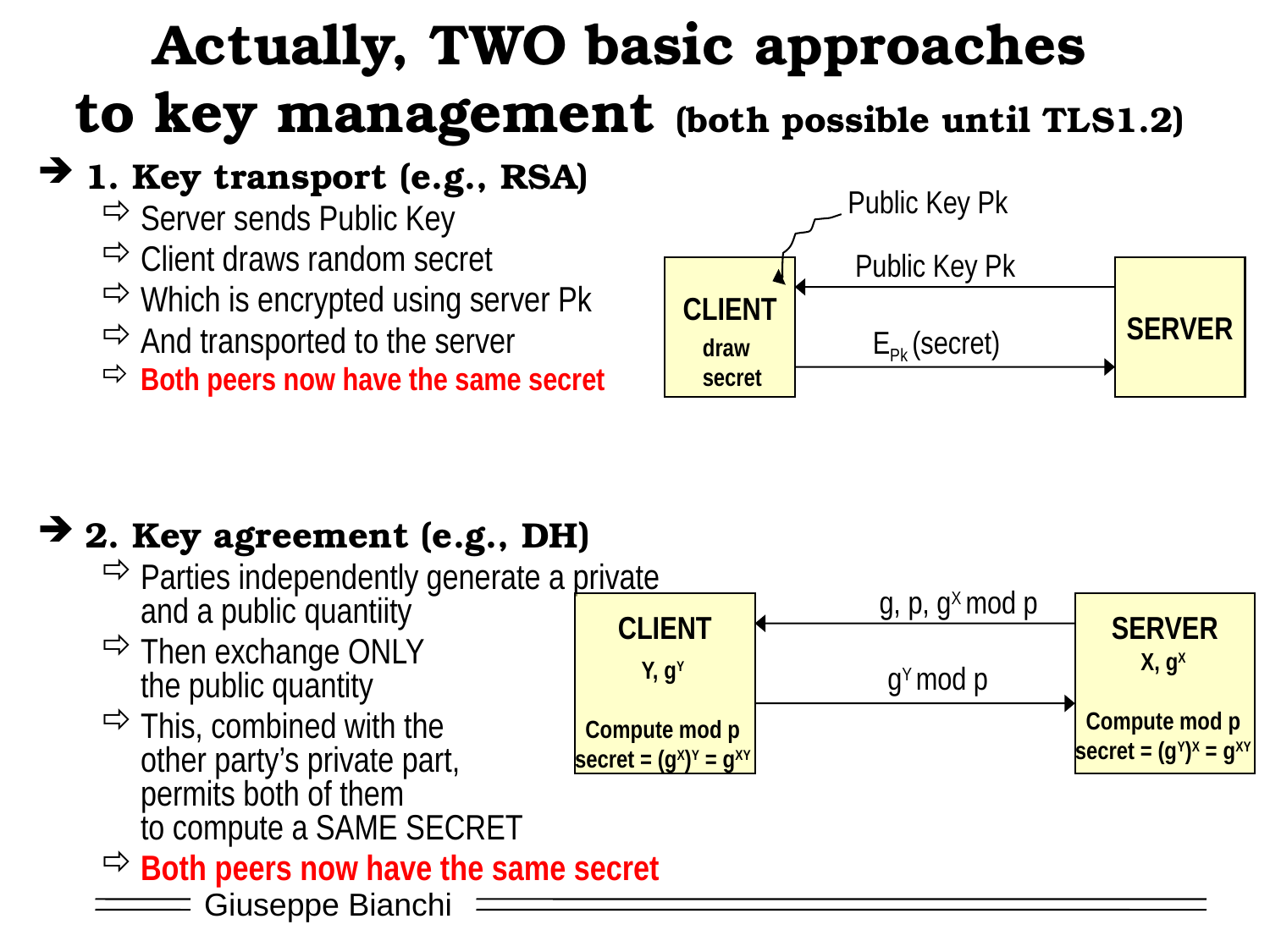

# Actually, TWO basic approaches to key management (both possible until TLS1.2)
1. Key transport (e.g., RSA)
Server sends Public Key
Client draws random secret
Which is encrypted using server Pk
And transported to the server
Both peers now have the same secret

2. Key agreement (e.g., DH)
Parties independently generate a private and a public quantiity
Then exchange ONLY
the public quantity
This, combined with the
other party’s private part,
permits both of them
to compute a SAME SECRET
Both peers now have the same secret
Public Key Pk

Public Key Pk
CLIENT

SERVER

EPk (secret)
draw
secret

g, p, gX mod p
CLIENT

SERVER

X, gX

Compute mod p
secret = (gY)X = gXY

Y, gY

Compute mod p
secret = (gX)Y = gXY

gY mod p